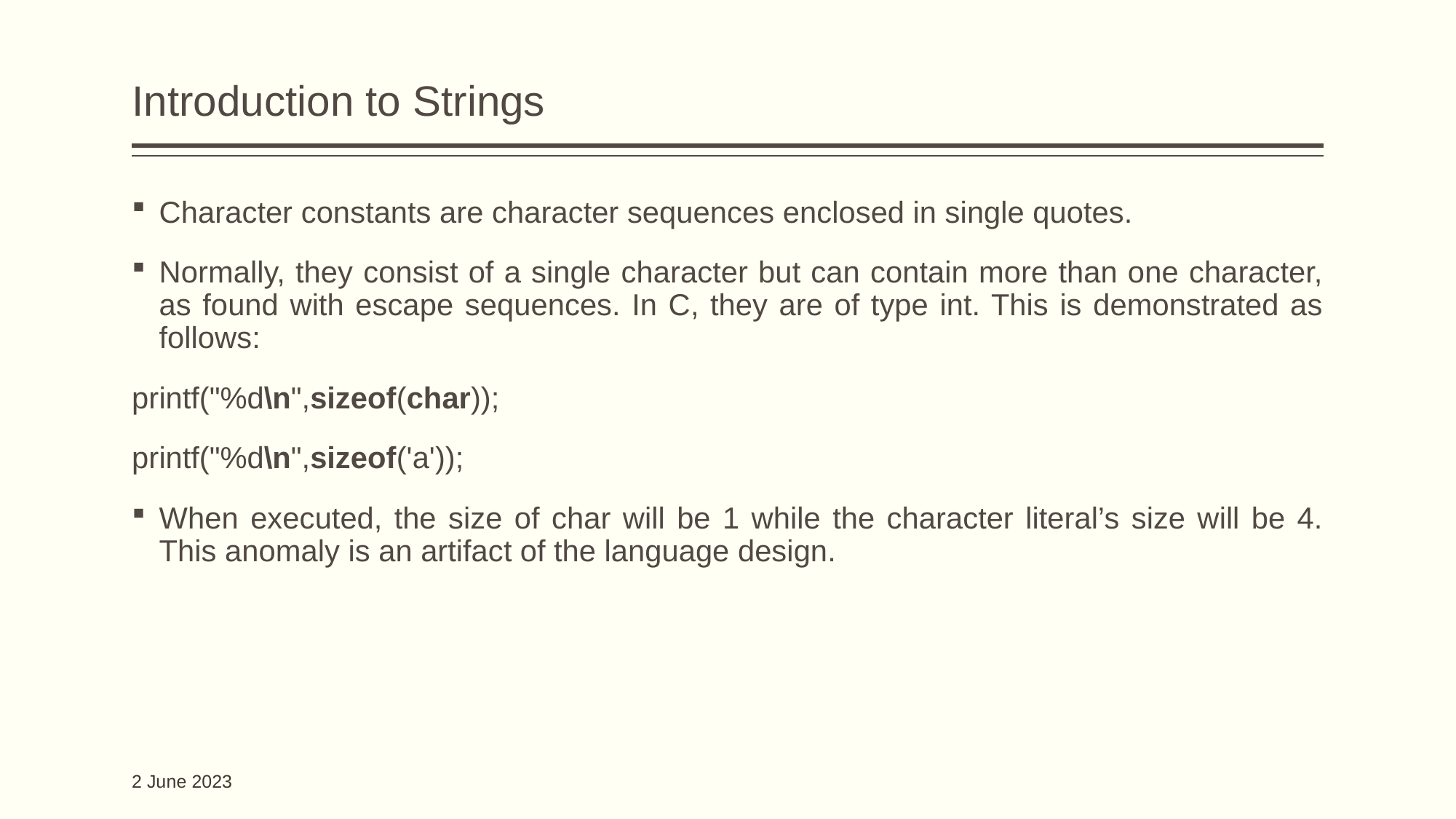

# Introduction to Strings
Character constants are character sequences enclosed in single quotes.
Normally, they consist of a single character but can contain more than one character, as found with escape sequences. In C, they are of type int. This is demonstrated as follows:
printf("%d\n",sizeof(char));
printf("%d\n",sizeof('a'));
When executed, the size of char will be 1 while the character literal’s size will be 4. This anomaly is an artifact of the language design.
2 June 2023